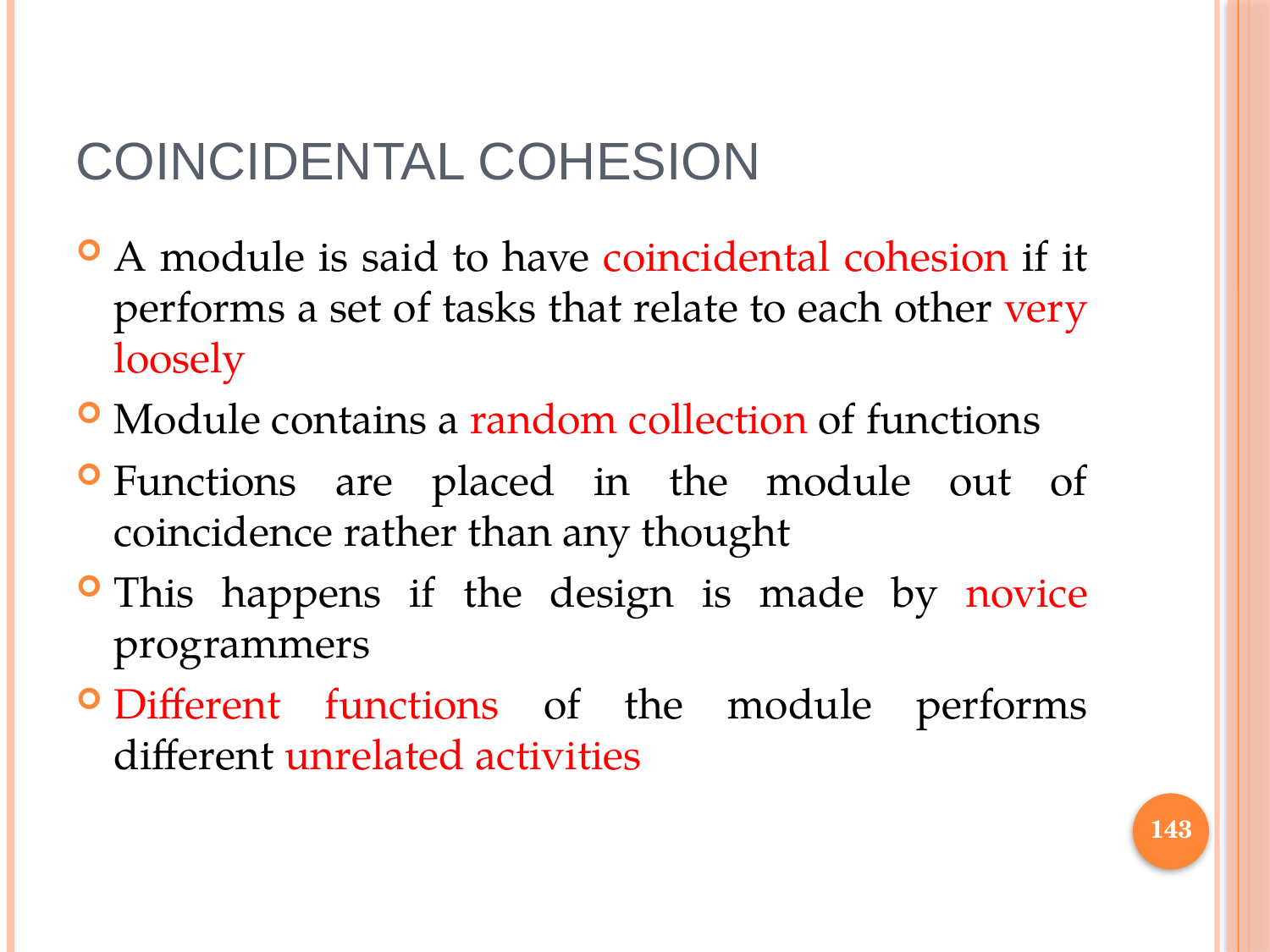

# Coincidental cohesion
A module is said to have coincidental cohesion if it performs a set of tasks that relate to each other very loosely
Module contains a random collection of functions
Functions are placed in the module out of coincidence rather than any thought
This happens if the design is made by novice programmers
Different functions of the module performs different unrelated activities
143